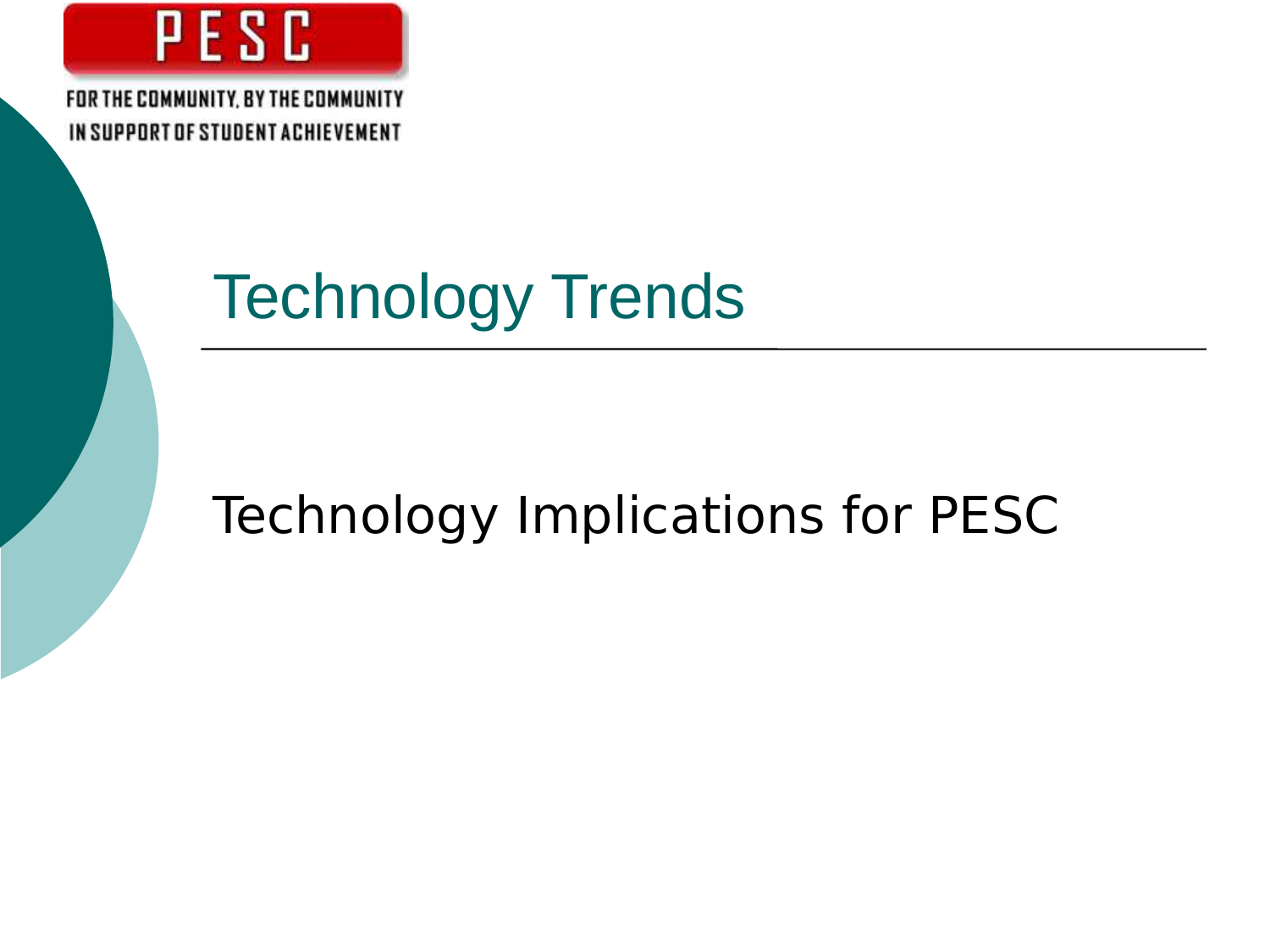

# Technology Trends
Technology Implications for PESC